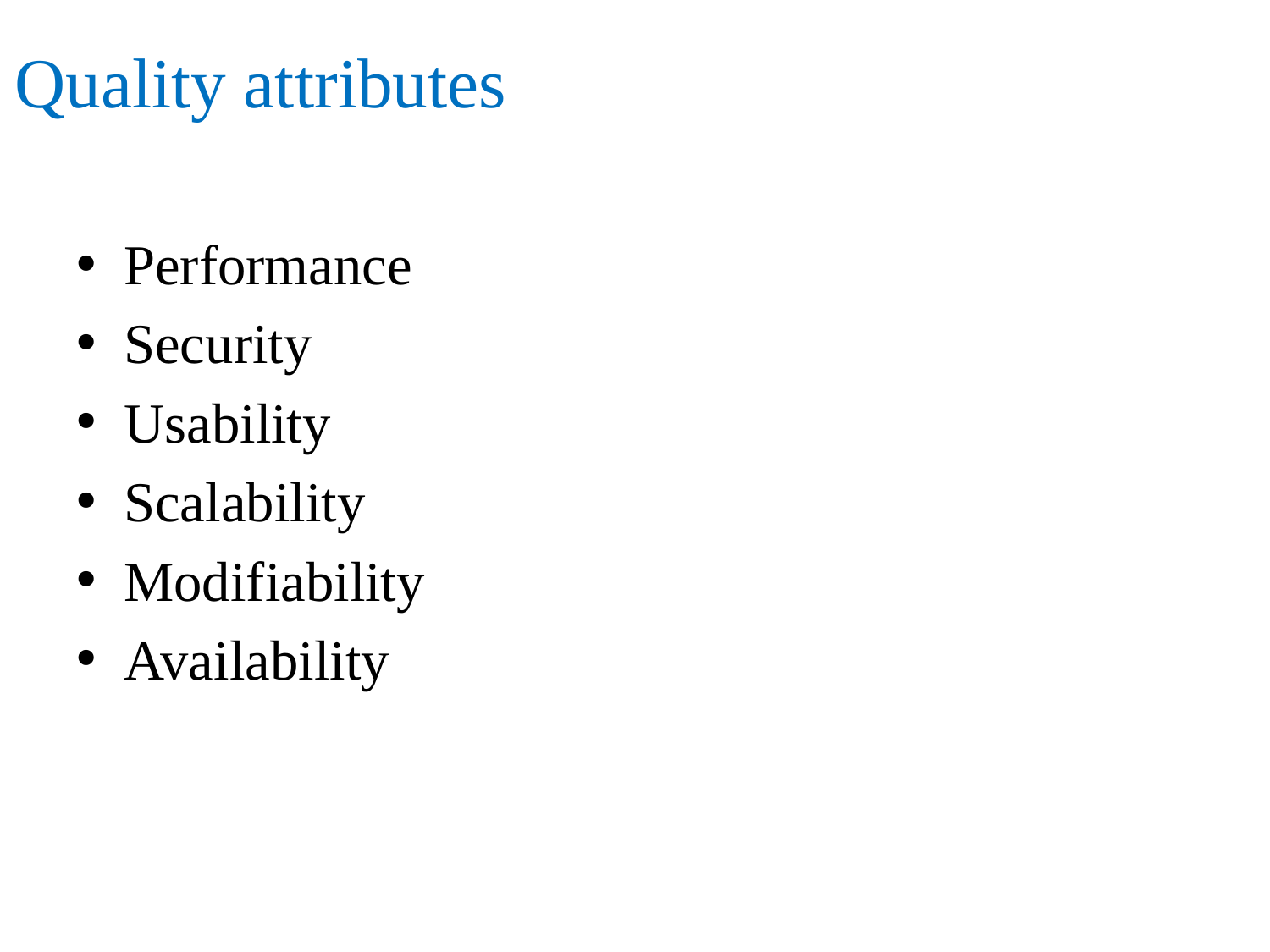

# Quality attributes
Performance
Security
Usability
Scalability
Modifiability
Availability